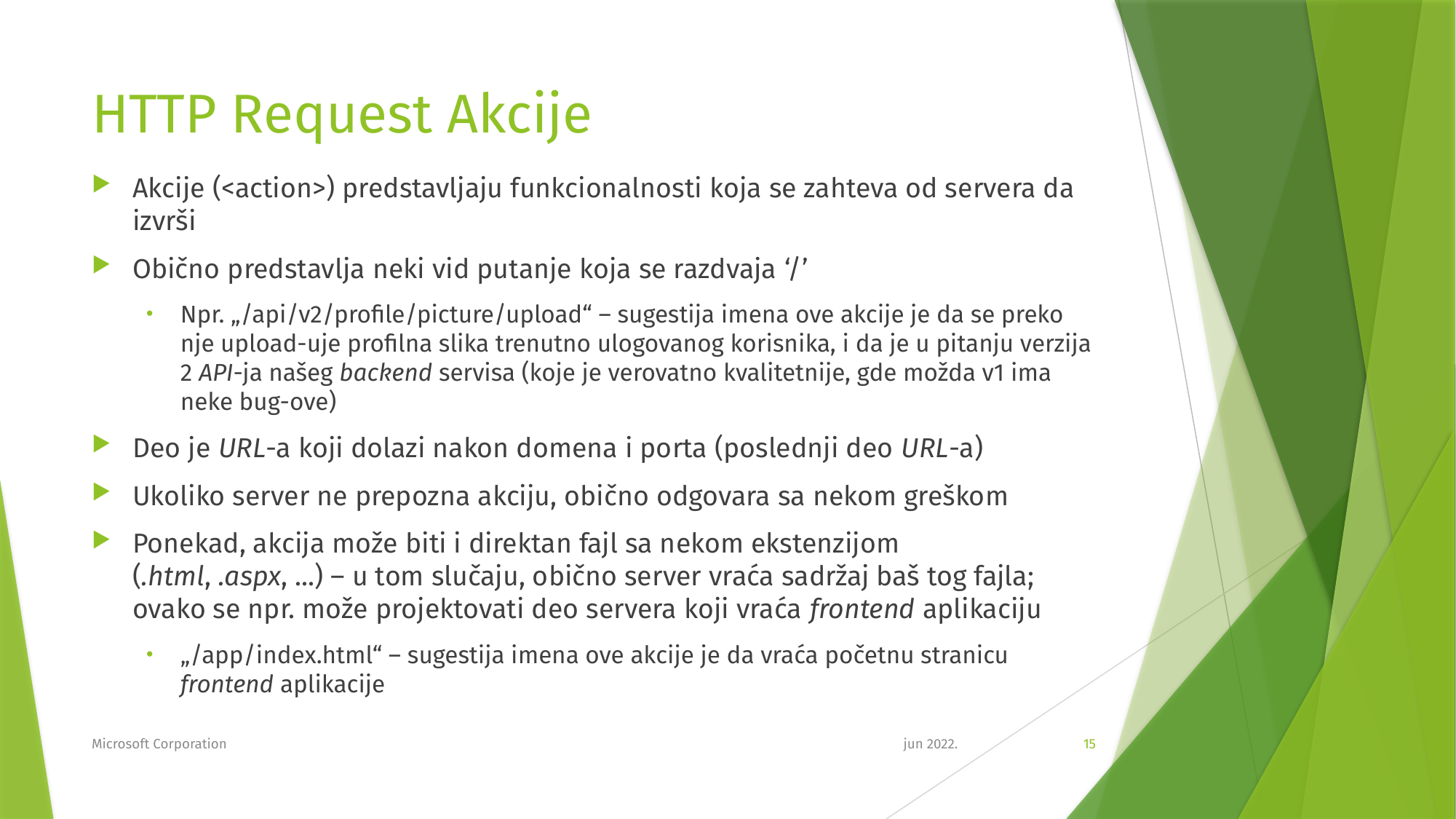

# HTTP Request Akcije
Akcije (<action>) predstavljaju funkcionalnosti koja se zahteva od servera da izvrši
Obično predstavlja neki vid putanje koja se razdvaja ‘/’
Npr. „/api/v2/profile/picture/upload“ – sugestija imena ove akcije je da se preko nje upload-uje profilna slika trenutno ulogovanog korisnika, i da je u pitanju verzija 2 API-ja našeg backend servisa (koje je verovatno kvalitetnije, gde možda v1 ima neke bug-ove)
Deo je URL-a koji dolazi nakon domena i porta (poslednji deo URL-a)
Ukoliko server ne prepozna akciju, obično odgovara sa nekom greškom
Ponekad, akcija može biti i direktan fajl sa nekom ekstenzijom (.html, .aspx, ...) – u tom slučaju, obično server vraća sadržaj baš tog fajla; ovako se npr. može projektovati deo servera koji vraća frontend aplikaciju
„/app/index.html“ – sugestija imena ove akcije je da vraća početnu stranicu frontend aplikacije
Microsoft Corporation
jun 2022.
15